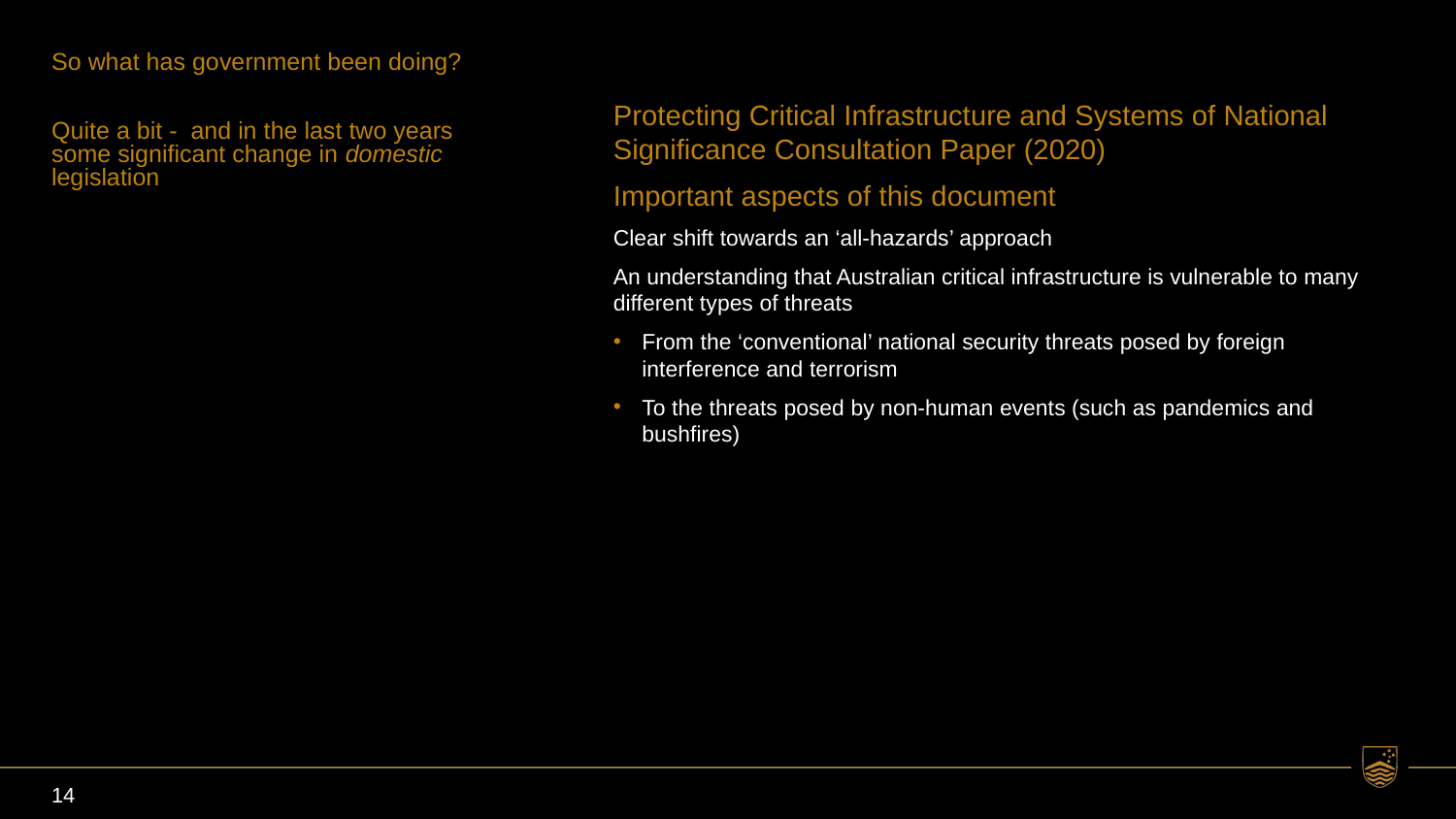

# So what has government been doing? Quite a bit -  and in the last two years some significant change in domestic legislation

Protecting Critical Infrastructure and Systems of National Significance Consultation Paper (2020)
Important aspects of this document
Clear shift towards an ‘all-hazards’ approach
An understanding that Australian critical infrastructure is vulnerable to many different types of threats
From the ‘conventional’ national security threats posed by foreign interference and terrorism
To the threats posed by non-human events (such as pandemics and bushfires)

14